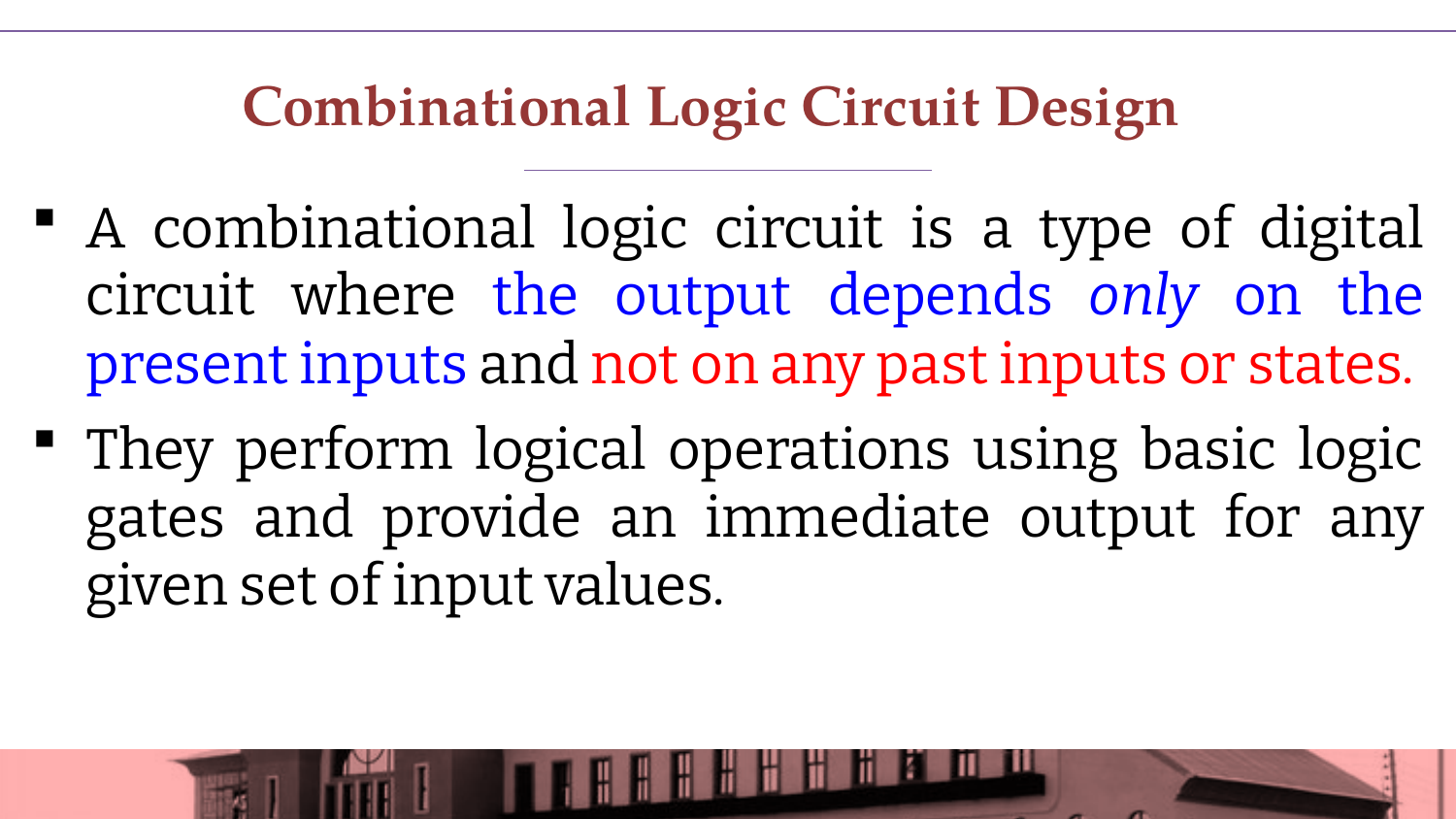

# Combinational Logic Circuit Design
A combinational logic circuit is a type of digital circuit where the output depends only on the present inputs and not on any past inputs or states.
They perform logical operations using basic logic gates and provide an immediate output for any given set of input values.
16